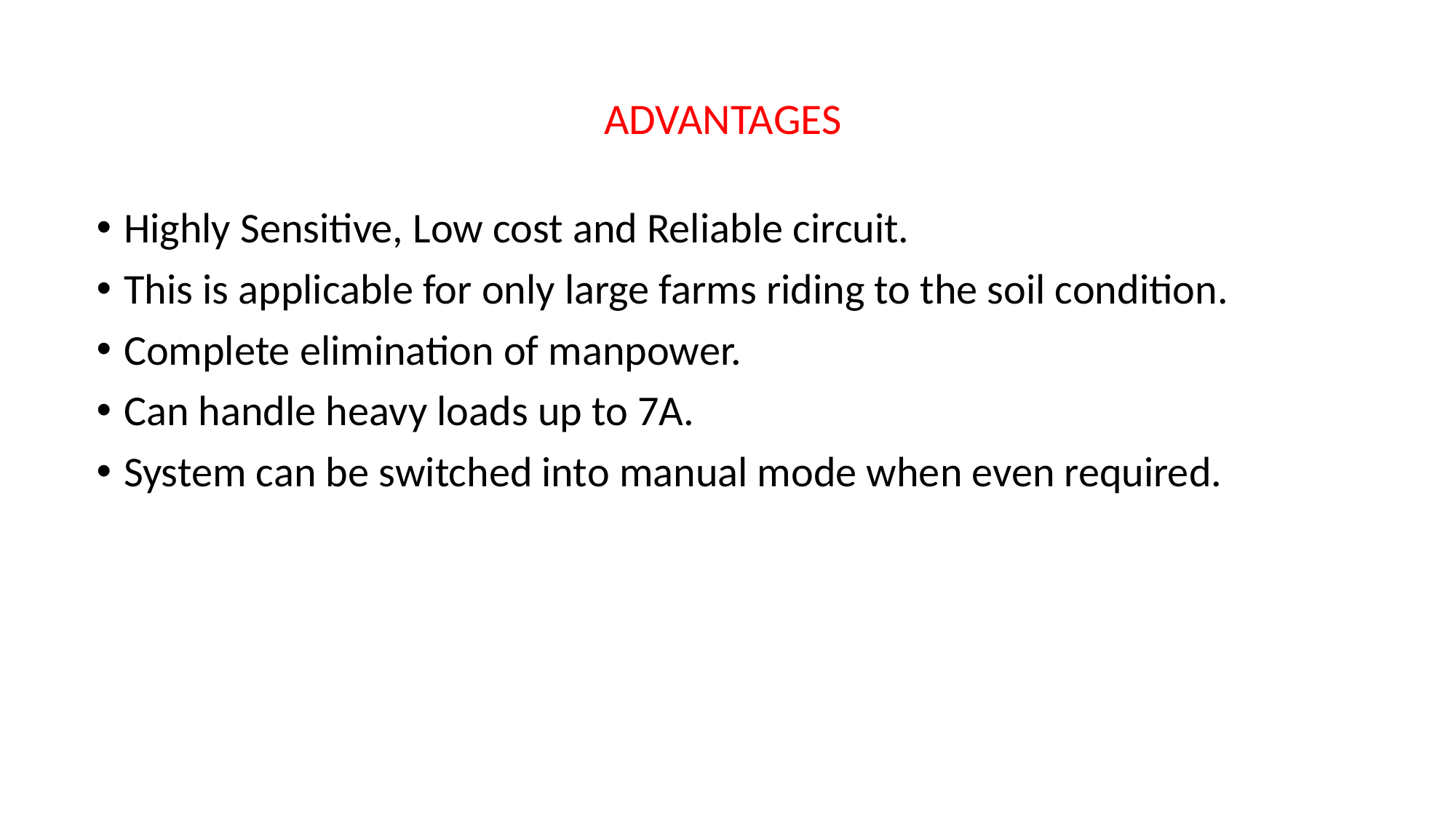

# ADVANTAGES
Highly Sensitive, Low cost and Reliable circuit.
This is applicable for only large farms riding to the soil condition.
Complete elimination of manpower.
Can handle heavy loads up to 7A.
System can be switched into manual mode when even required.